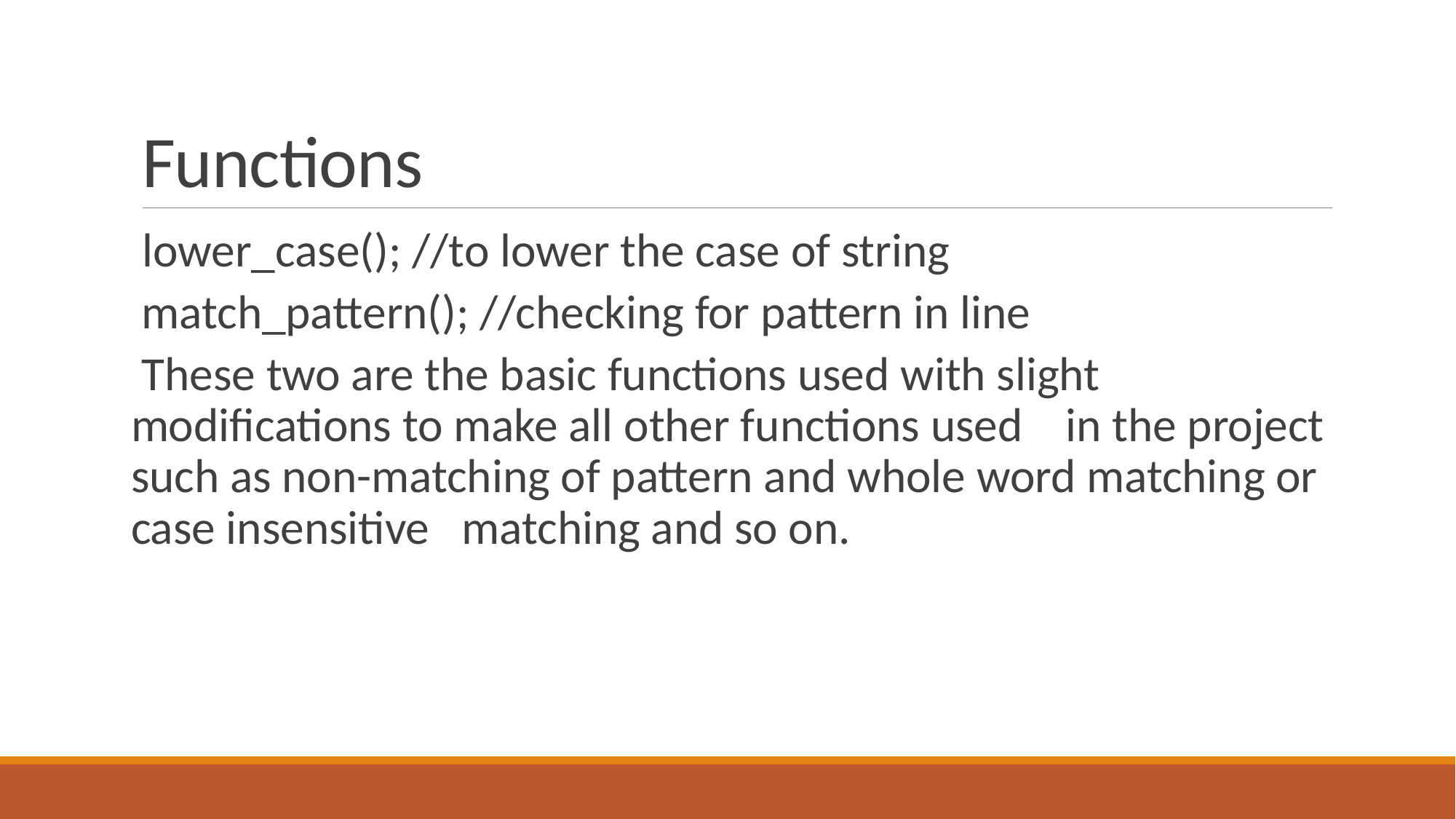

# Functions
lower_case(); //to lower the case of string
 match_pattern(); //checking for pattern in line
 These two are the basic functions used with slight modifications to make all other functions used    in the project such as non-matching of pattern and whole word matching or case insensitive   matching and so on.